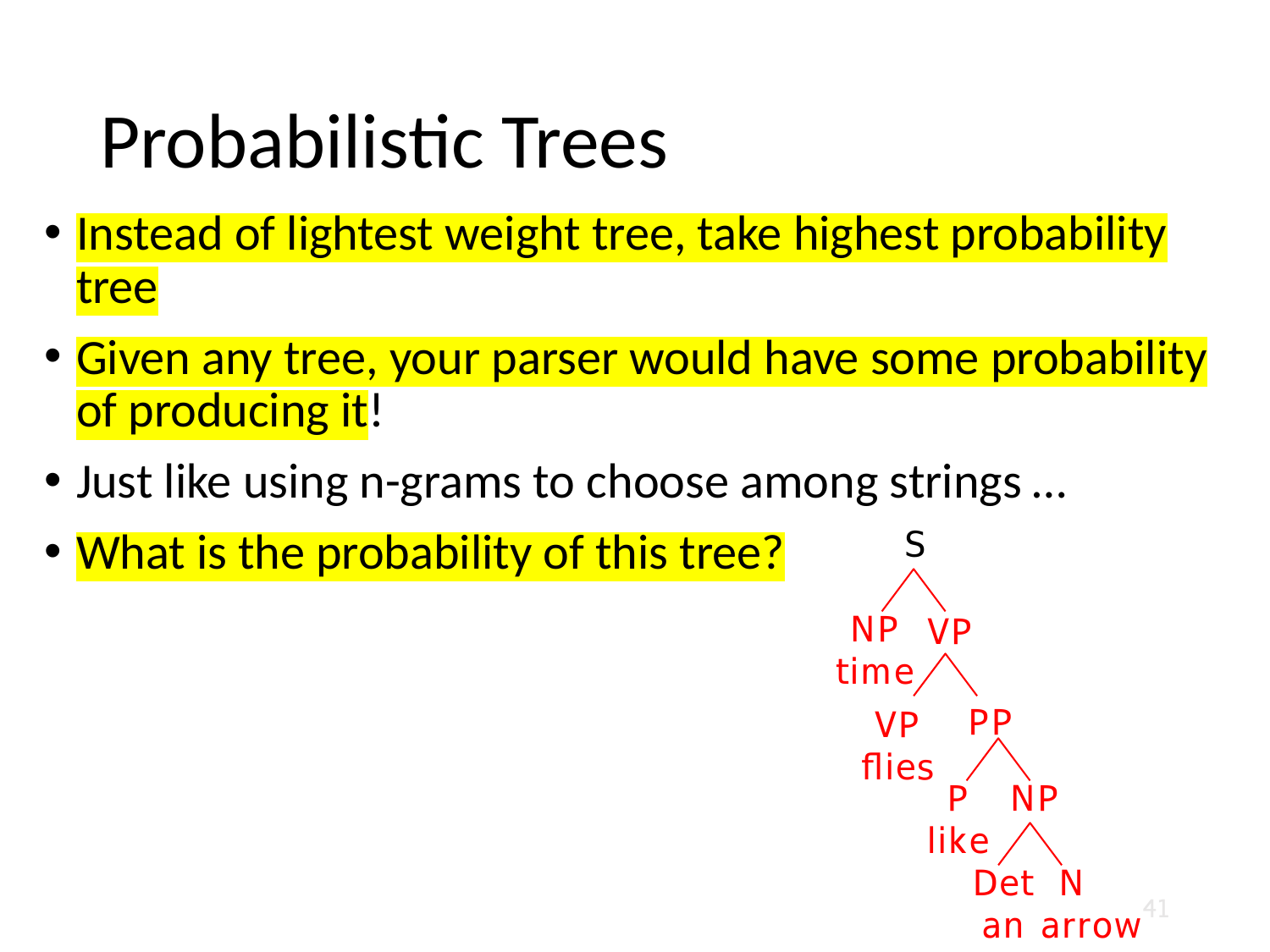

# Probabilistic Trees
Instead of lightest weight tree, take highest probability tree
Given any tree, your parser would have some probability of producing it!
Just like using n-grams to choose among strings …
What is the probability of this tree?

S

NP
time
VP

PP
VP
flies

P
like
NP

Det
an
N
 arrow
41